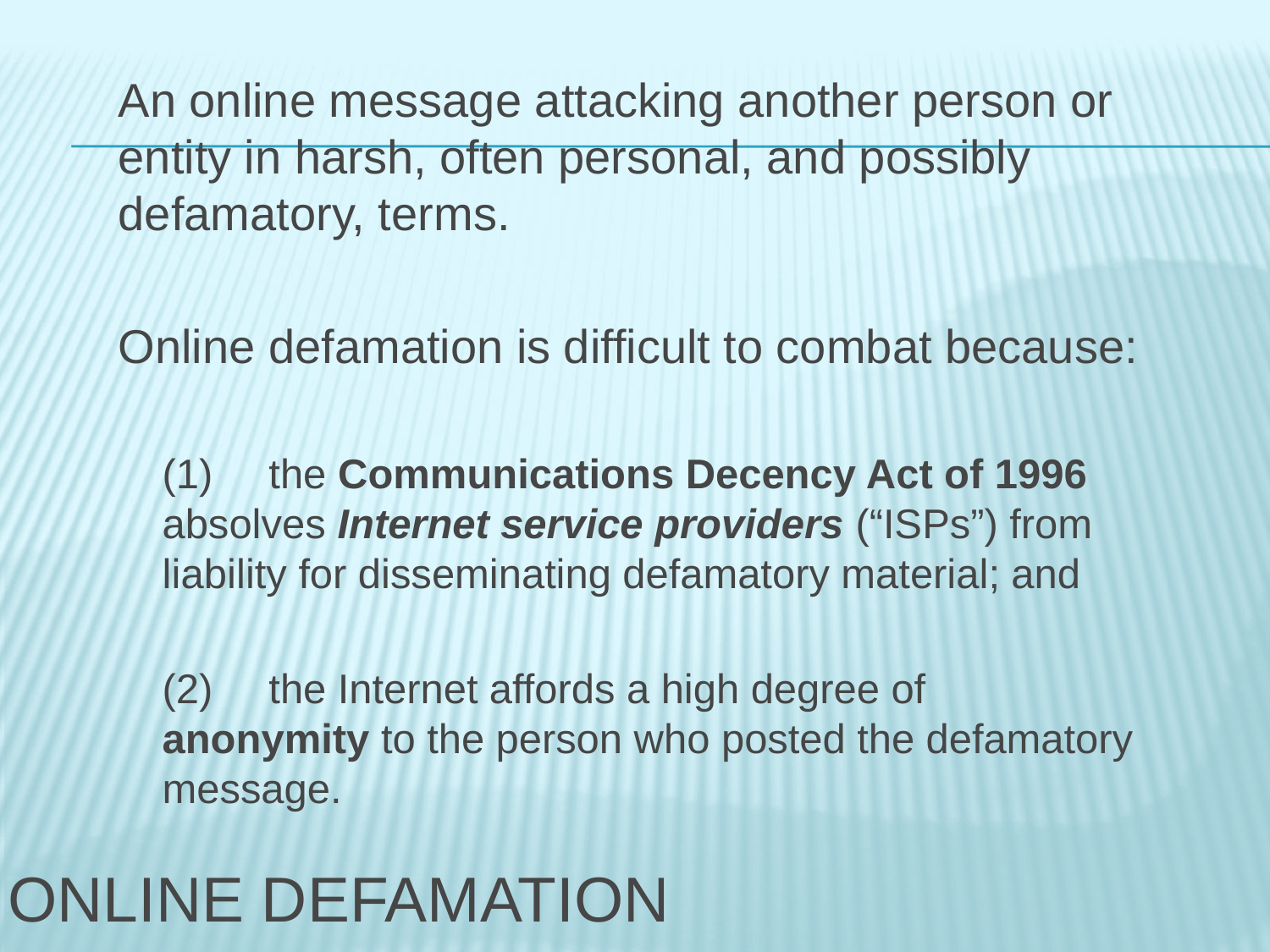

An online message attacking another person or entity in harsh, often personal, and possibly defamatory, terms.

Online defamation is difficult to combat because:

(1)	the Communications Decency Act of 1996 absolves Internet service providers (“ISPs”) from liability for disseminating defamatory material; and

(2)	the Internet affords a high degree of anonymity to the person who posted the defamatory message.

# ONLINE DEFAMATION